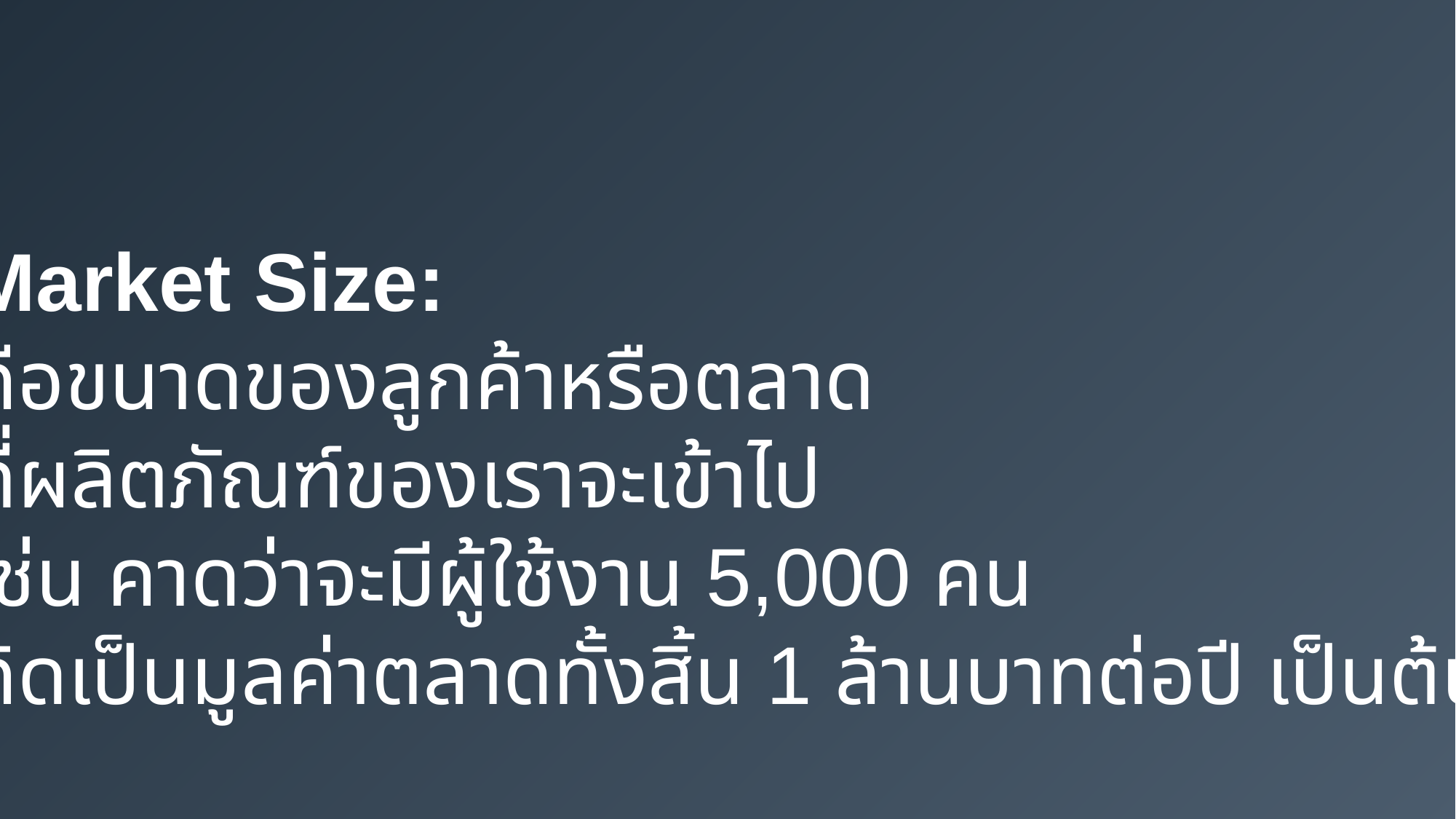

Market Size:
คือขนาดของลูกค้าหรือตลาด
ที่ผลิตภัณฑ์ของเราจะเข้าไป
เช่น คาดว่าจะมีผู้ใช้งาน 5,000 คน
คิดเป็นมูลค่าตลาดทั้งสิ้น 1 ล้านบาทต่อปี เป็นต้น